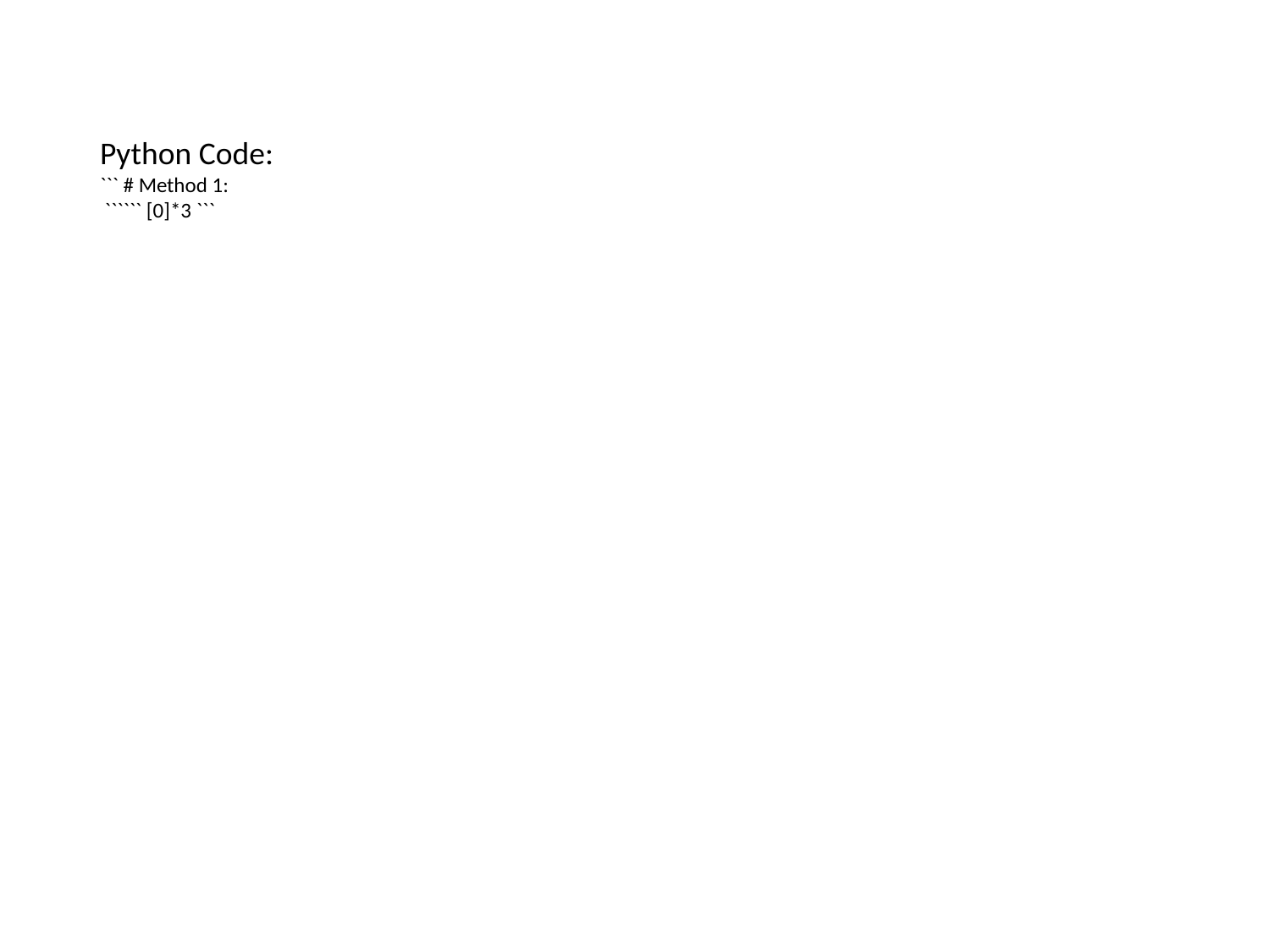

Python Code:
``` # Method 1:
 `````` [0]*3 ```